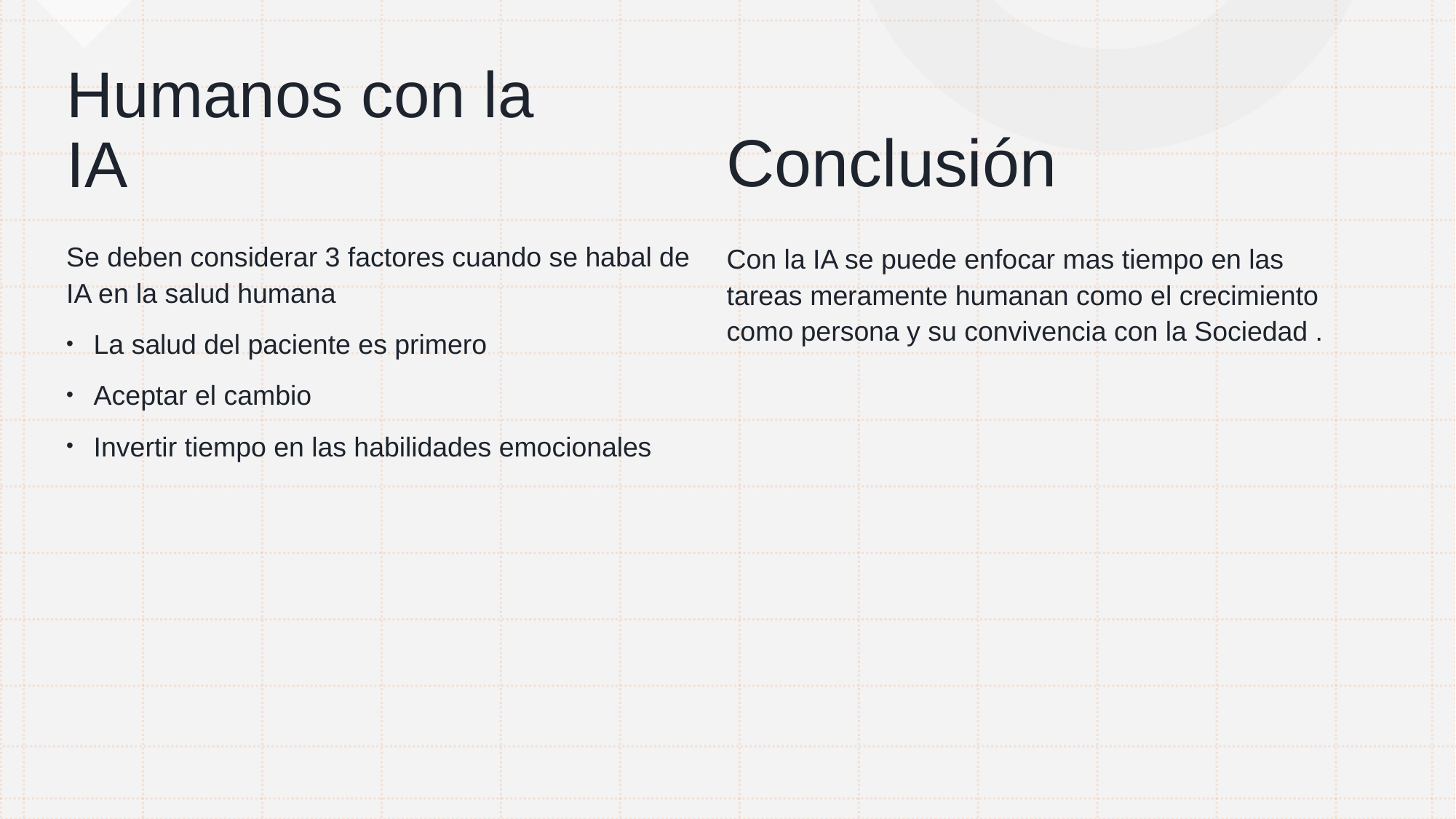

Conclusión
# Humanos con la IA
Se deben considerar 3 factores cuando se habal de IA en la salud humana
La salud del paciente es primero
Aceptar el cambio
Invertir tiempo en las habilidades emocionales

Con la IA se puede enfocar mas tiempo en las tareas meramente humanan como el crecimiento como persona y su convivencia con la Sociedad .